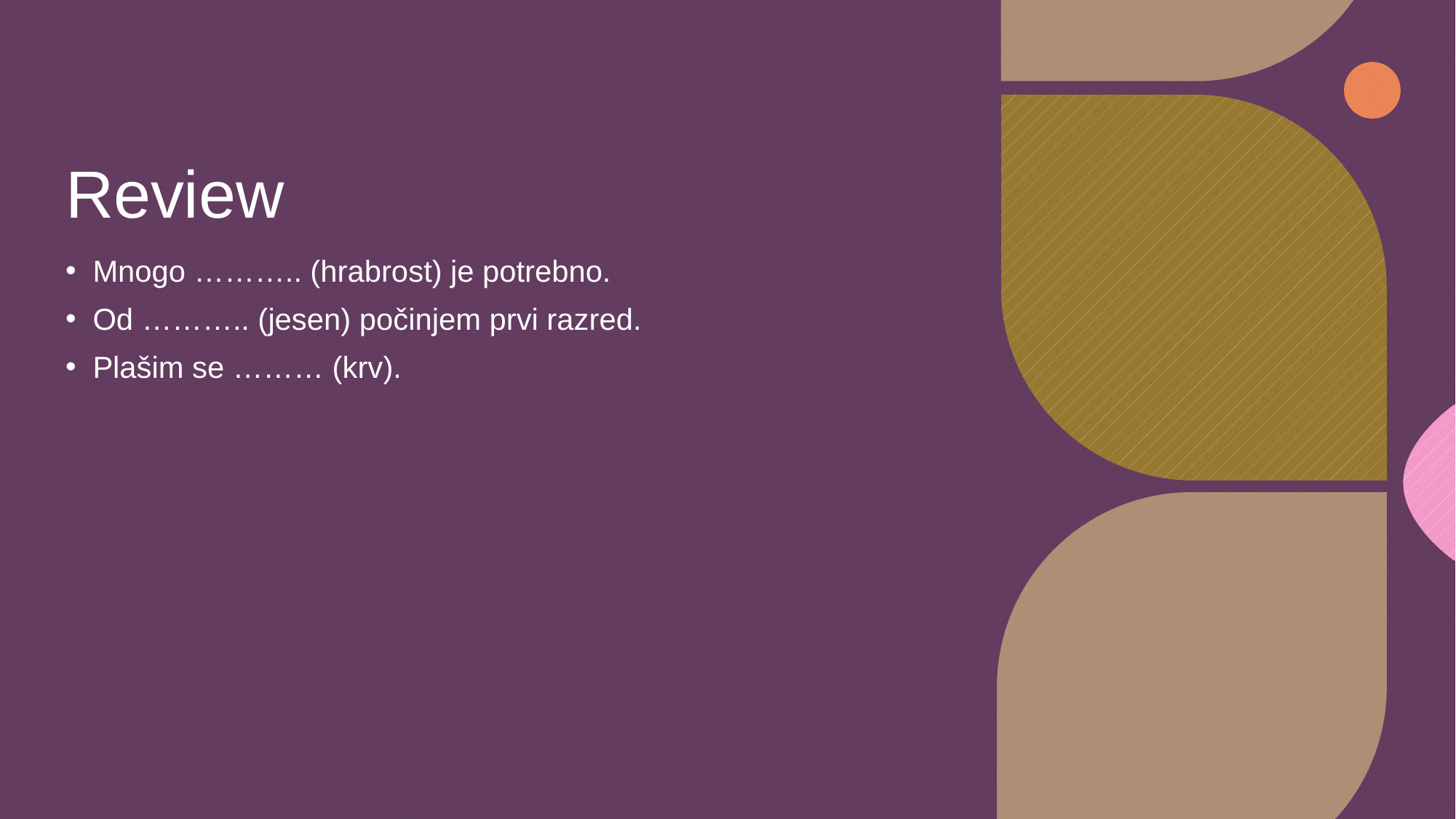

# Review
Mnogo ……….. (hrabrost) je potrebno.
Od ……….. (jesen) počinjem prvi razred.
Plašim se ……… (krv).